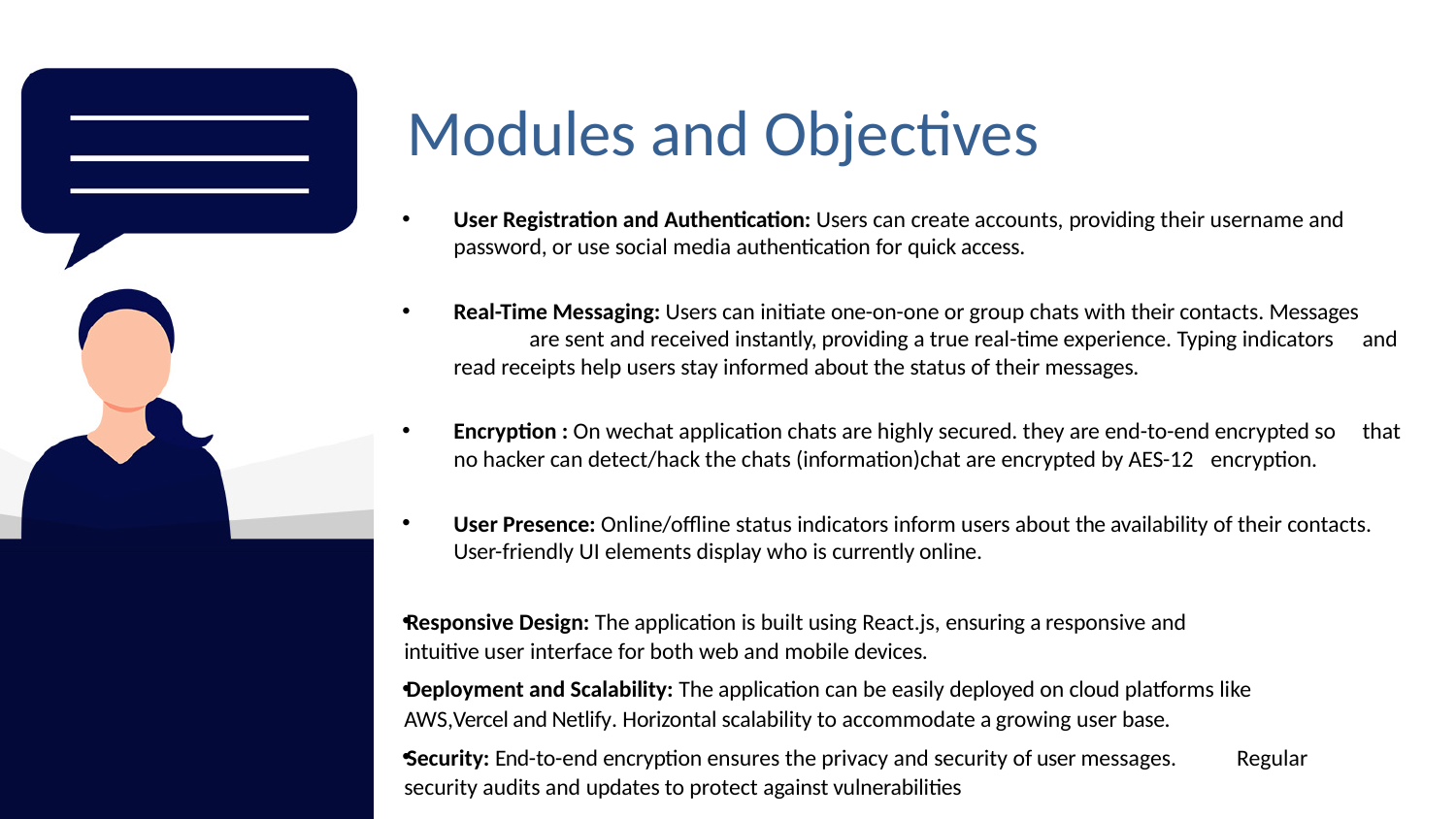

# Modules and Objectives
User Registration and Authentication: Users can create accounts, providing their username and 	password, or use social media authentication for quick access.

Real-Time Messaging: Users can initiate one-on-one or group chats with their contacts. Messages 	are sent and received instantly, providing a true real-time experience. Typing indicators 	and read receipts help users stay informed about the status of their messages.

Encryption : On wechat application chats are highly secured. they are end-to-end encrypted so 	that no hacker can detect/hack the chats (information)chat are encrypted by AES-12 	encryption.

User Presence: Online/offline status indicators inform users about the availability of their contacts. 	User-friendly UI elements display who is currently online.

Responsive Design: The application is built using React.js, ensuring a responsive and                 	intuitive user interface for both web and mobile devices.
Deployment and Scalability: The application can be easily deployed on cloud platforms like 	AWS,Vercel and Netlify. Horizontal scalability to accommodate a growing user base.
Security: End-to-end encryption ensures the privacy and security of user messages. 	Regular security audits and updates to protect against vulnerabilities